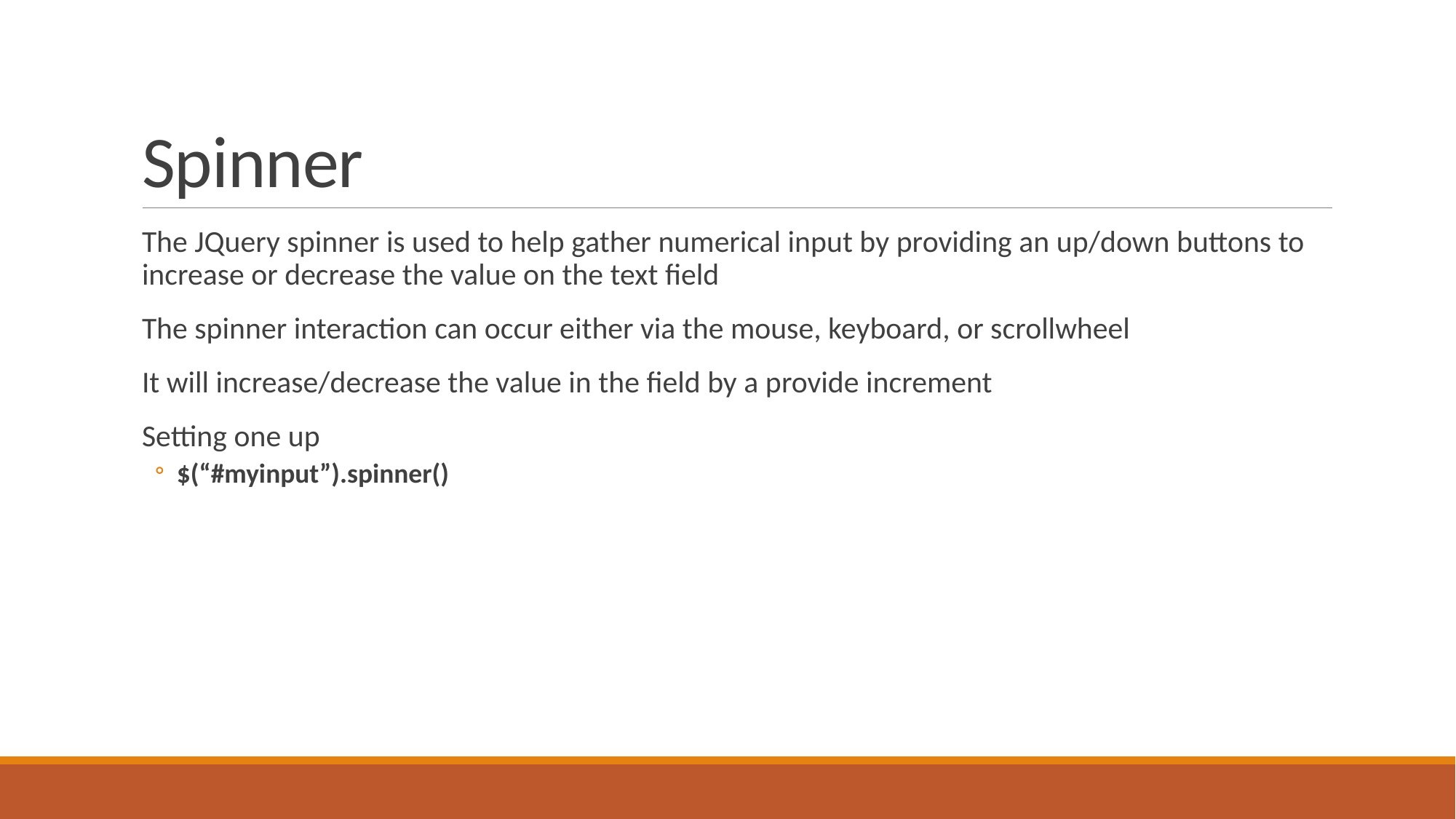

# Spinner
The JQuery spinner is used to help gather numerical input by providing an up/down buttons to increase or decrease the value on the text field
The spinner interaction can occur either via the mouse, keyboard, or scrollwheel
It will increase/decrease the value in the field by a provide increment
Setting one up
$(“#myinput”).spinner()